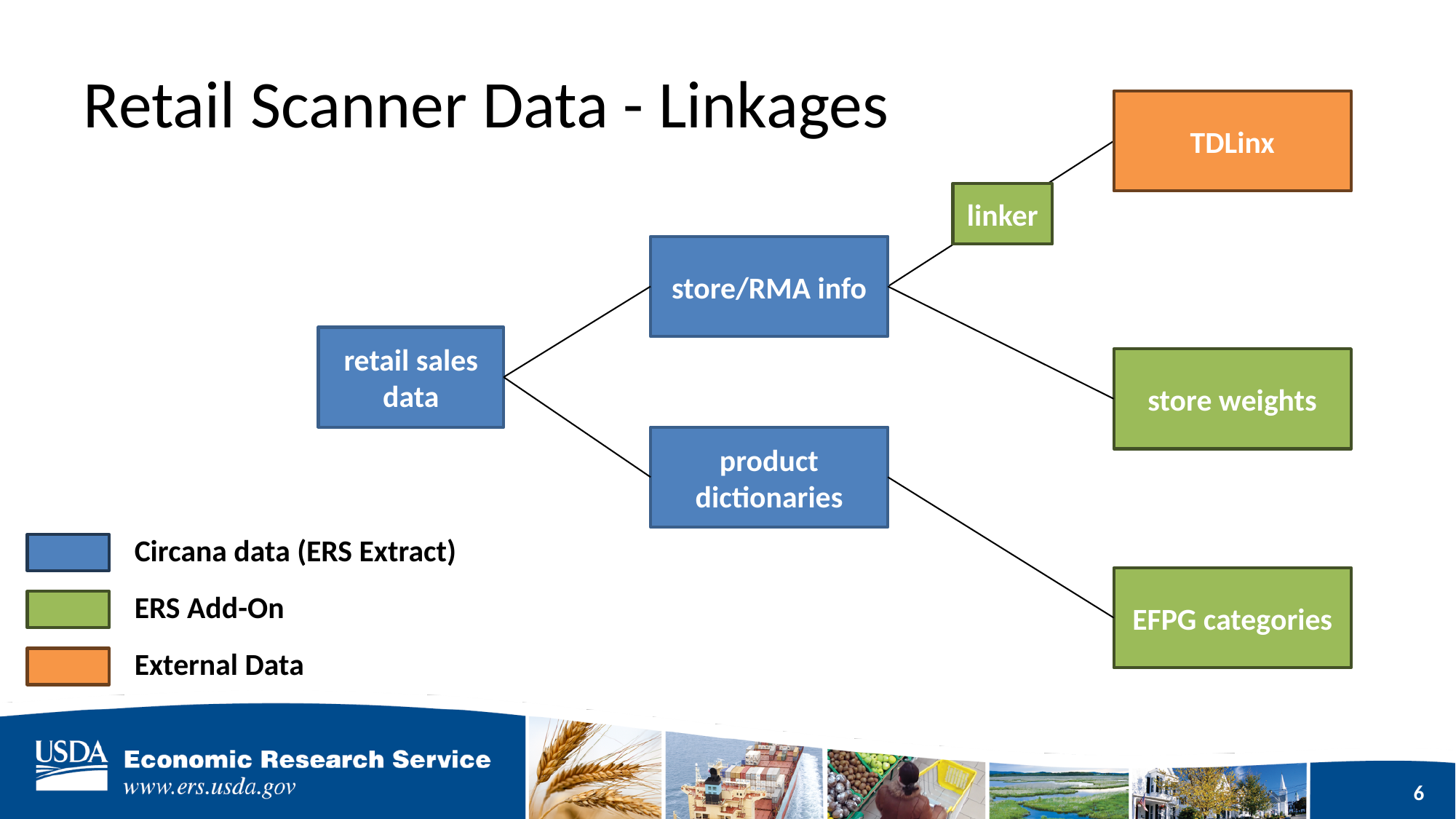

# Retail Scanner Data - Linkages
TDLinx
linker
store/RMA info
retail sales data
product dictionaries
store weights
EFPG categories
Circana data (ERS Extract)

ERS Add-On

External Data